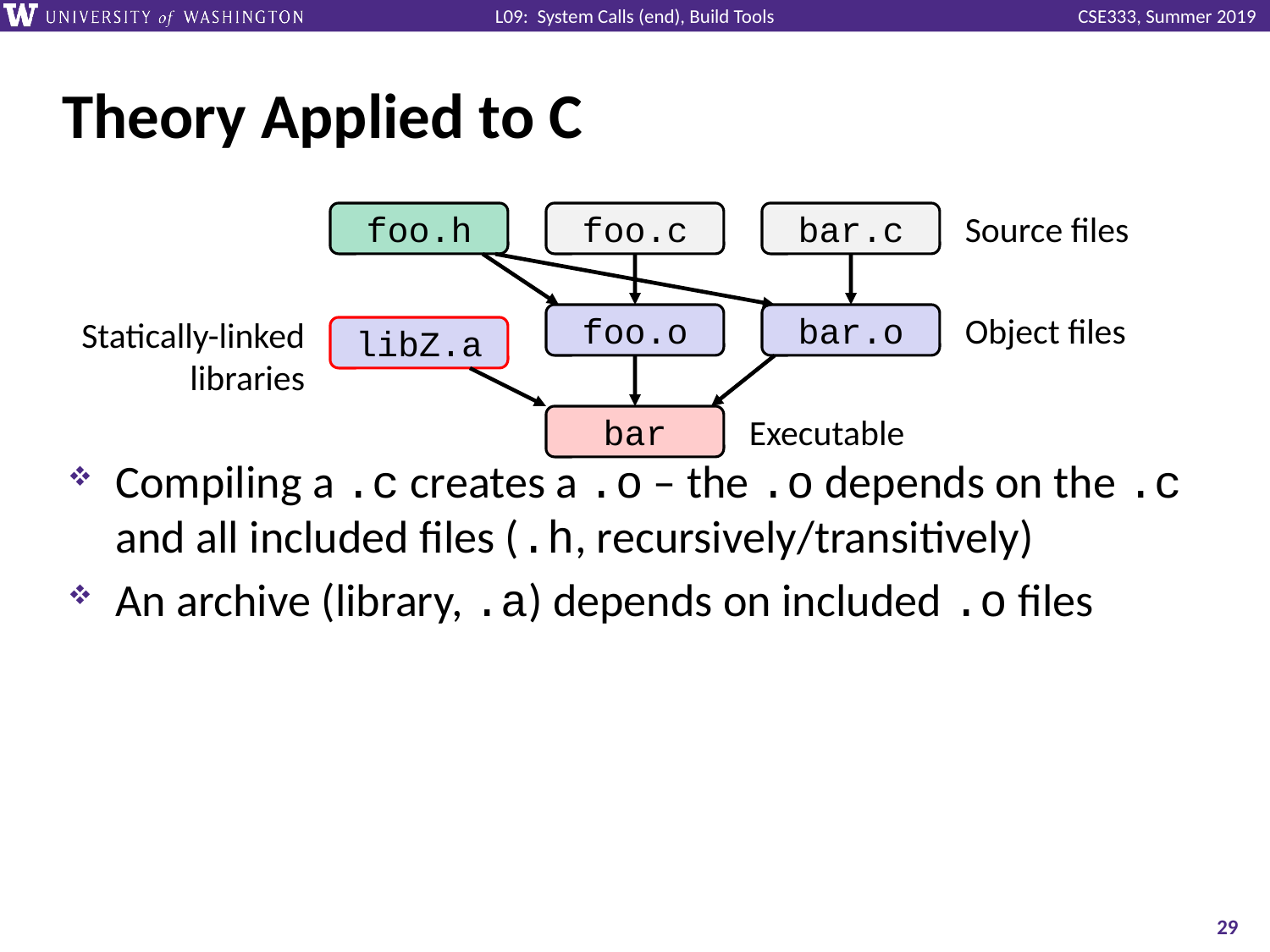

# Theory Applied to C

Compiling a .c creates a .o – the .o depends on the .c and all included files (.h, recursively/transitively)
An archive (library, .a) depends on included .o files

foo.h
foo.c
bar.c
Source files

foo.o
bar.o
Object files
Statically-linked
libraries
libZ.a

bar
Executable
29